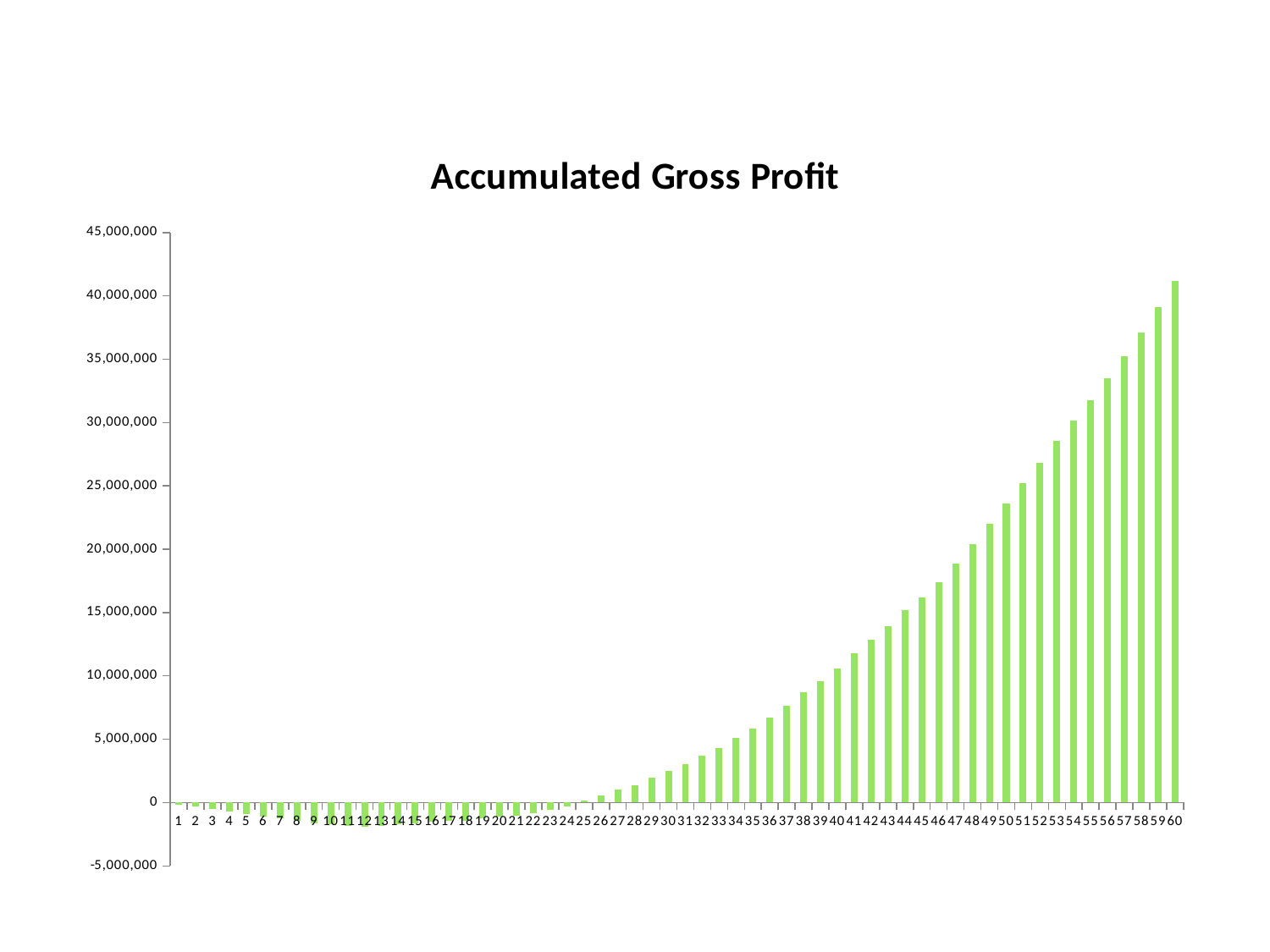

### Chart: Accumulated Gross Profit

| Category | Acc. Gross Profit |
|---|---|
| 1 | -145523.46199999994 |
| 2 | -312477.1259999996 |
| 3 | -497003.804 |
| 4 | -714949.5160000002 |
| 5 | -937020.0040000007 |
| 6 | -1090203.3420000006 |
| 7 | -1257030.532000003 |
| 8 | -1452870.868000002 |
| 9 | -1610093.1060000022 |
| 10 | -1723625.1900000027 |
| 11 | -1816715.5180000057 |
| 12 | -1899932.6620000068 |
| 13 | -1845492.8820000177 |
| 14 | -1717630.564000014 |
| 15 | -1609310.7200000032 |
| 16 | -1537935.879999996 |
| 17 | -1463334.7059999846 |
| 18 | -1414121.965999983 |
| 19 | -1251908.0819999643 |
| 20 | -1111378.9719999821 |
| 21 | -1025976.3119999806 |
| 22 | -868914.1759999457 |
| 23 | -603050.6899999592 |
| 24 | -270552.6880000073 |
| 25 | 137188.23799998802 |
| 26 | 595971.2759999244 |
| 27 | 1039910.5419999326 |
| 28 | 1370872.939999956 |
| 29 | 1957348.9219999176 |
| 30 | 2501816.1179999197 |
| 31 | 3008277.905999868 |
| 32 | 3689776.88599993 |
| 33 | 4320894.551999879 |
| 34 | 5074489.7619998325 |
| 35 | 5865664.423999785 |
| 36 | 6686556.701999762 |
| 37 | 7636179.015999816 |
| 38 | 8706840.247999823 |
| 39 | 9615633.165999707 |
| 40 | 10600353.269999763 |
| 41 | 11771347.431999894 |
| 42 | 12870169.252000002 |
| 43 | 13921625.218000123 |
| 44 | 15161323.827999977 |
| 45 | 16210245.116000017 |
| 46 | 17423649.024000064 |
| 47 | 18874961.048000317 |
| 48 | 20418512.34400053 |
| 49 | 22014696.790000327 |
| 50 | 23601995.230000146 |
| 51 | 25226012.36000026 |
| 52 | 26808649.412000515 |
| 53 | 28543929.488000732 |
| 54 | 30187776.152000774 |
| 55 | 31782195.104000732 |
| 56 | 33506992.55000087 |
| 57 | 35213333.89000158 |
| 58 | 37099562.098001644 |
| 59 | 39118188.47400196 |
| 60 | 41207859.258001946 |